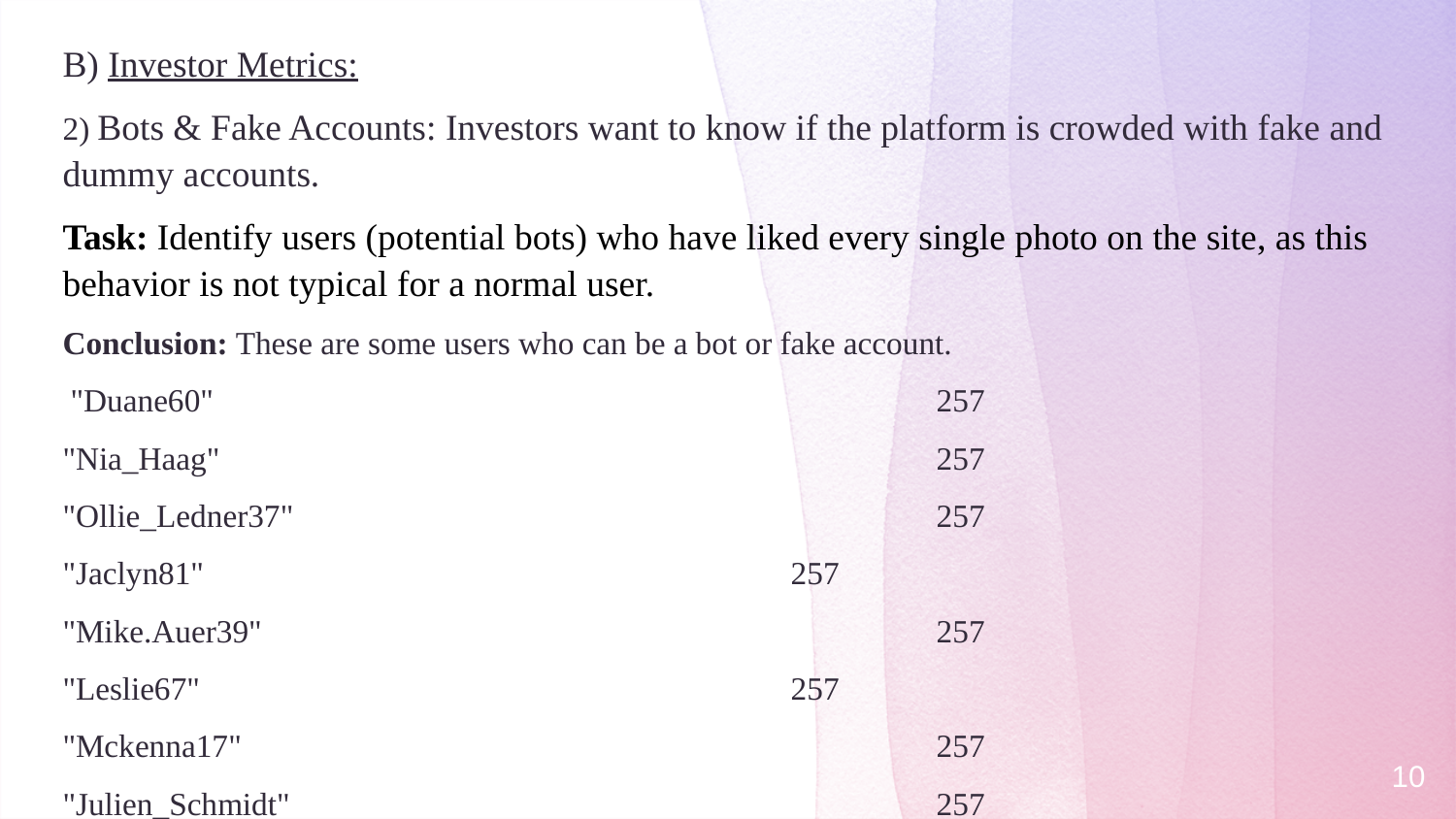

B) Investor Metrics:
2) Bots & Fake Accounts: Investors want to know if the platform is crowded with fake and dummy accounts.
Task: Identify users (potential bots) who have liked every single photo on the site, as this behavior is not typical for a normal user.
Conclusion: These are some users who can be a bot or fake account.
 "Duane60"	  				257
"Nia_Haag"					257
"Ollie_Ledner37"					257
"Jaclyn81"					257
"Mike.Auer39"					257
"Leslie67"					257
"Mckenna17"					257
"Julien_Schmidt"					257

10